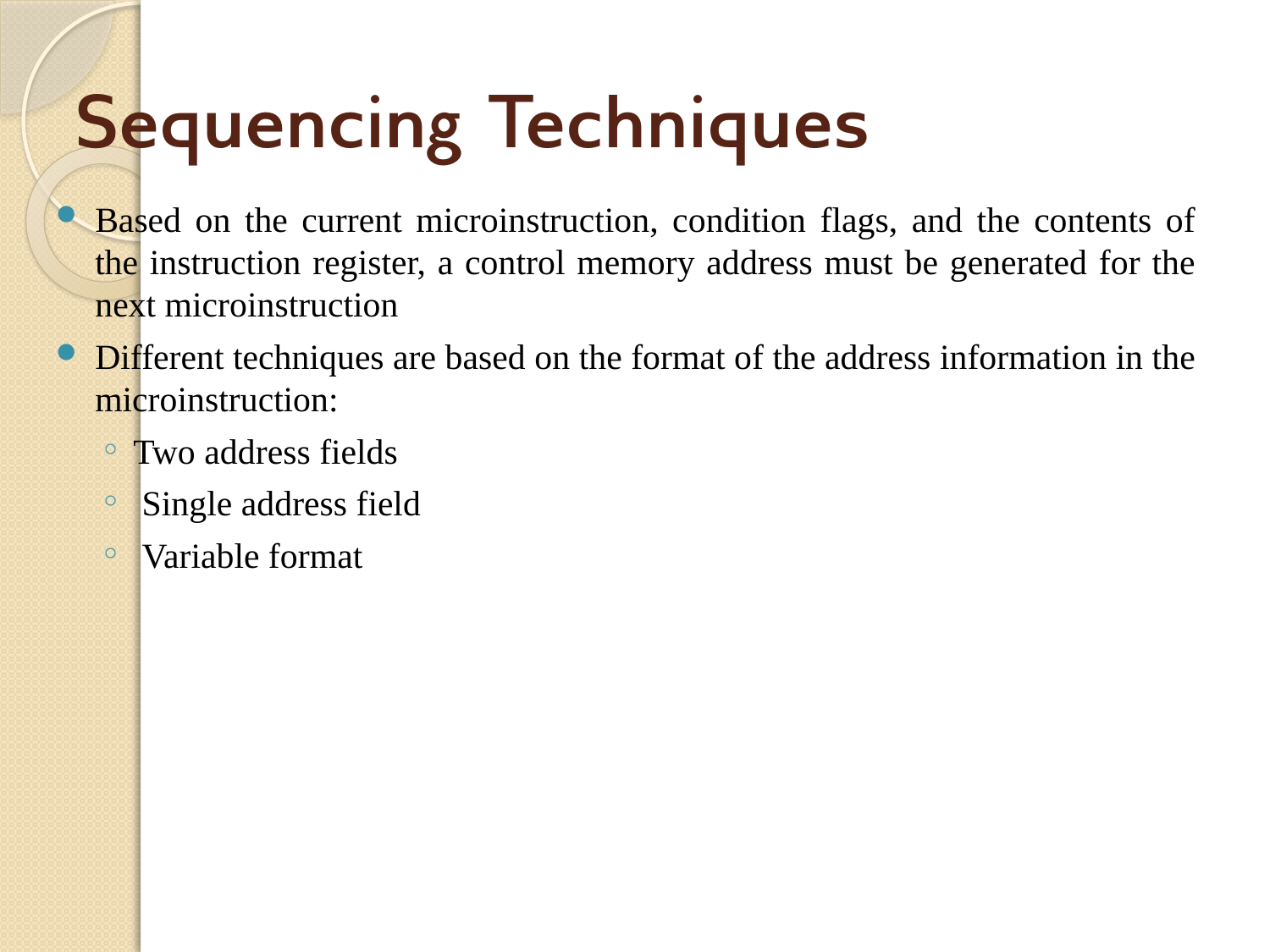

# Sequencing Techniques
Based on the current microinstruction, condition flags, and the contents of the instruction register, a control memory address must be generated for the next microinstruction
Different techniques are based on the format of the address information in the microinstruction:
Two address fields
 Single address field
 Variable format